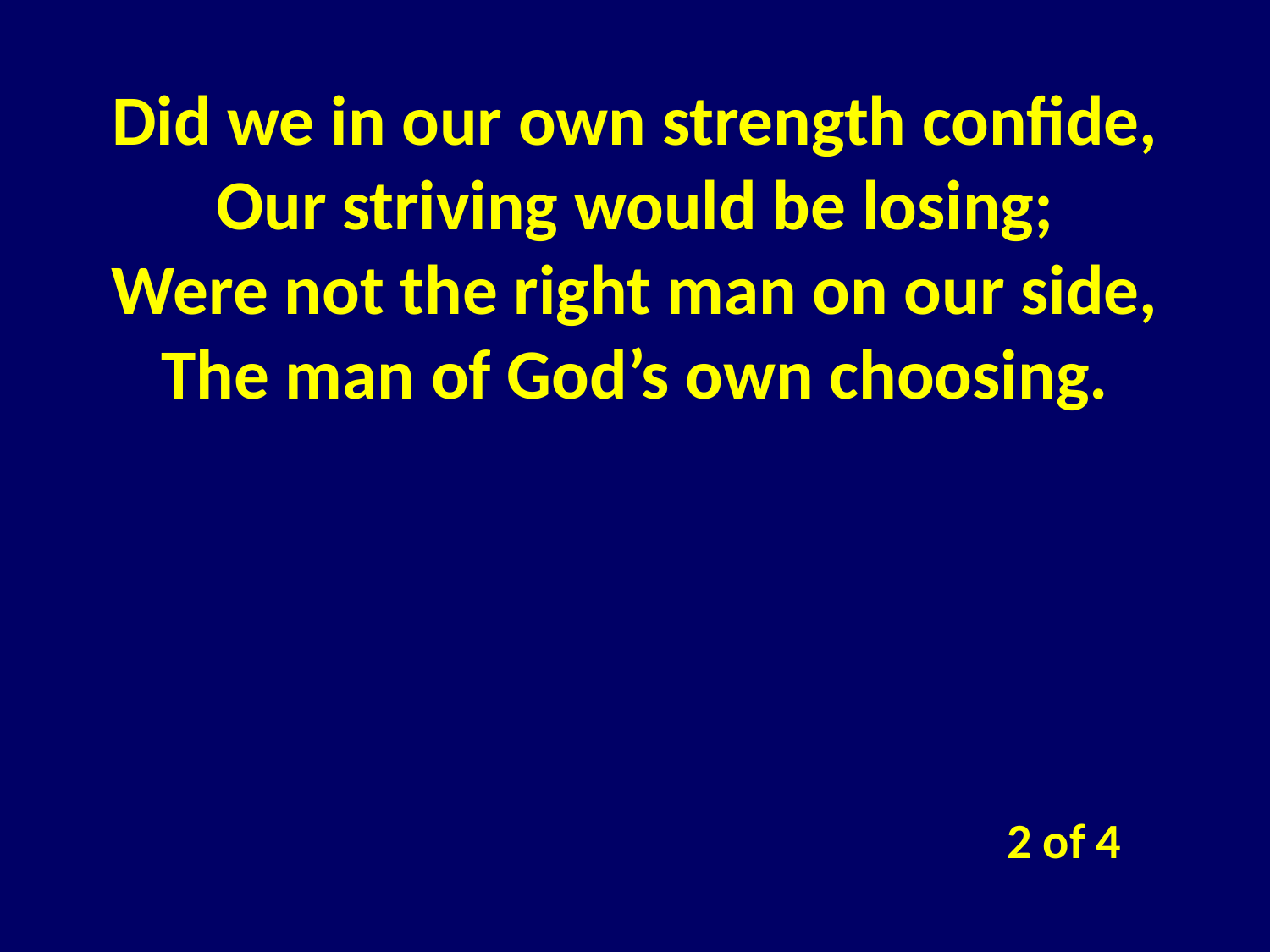

Did we in our own strength confide,
Our striving would be losing;
Were not the right man on our side,
The man of God’s own choosing.
2 of 4